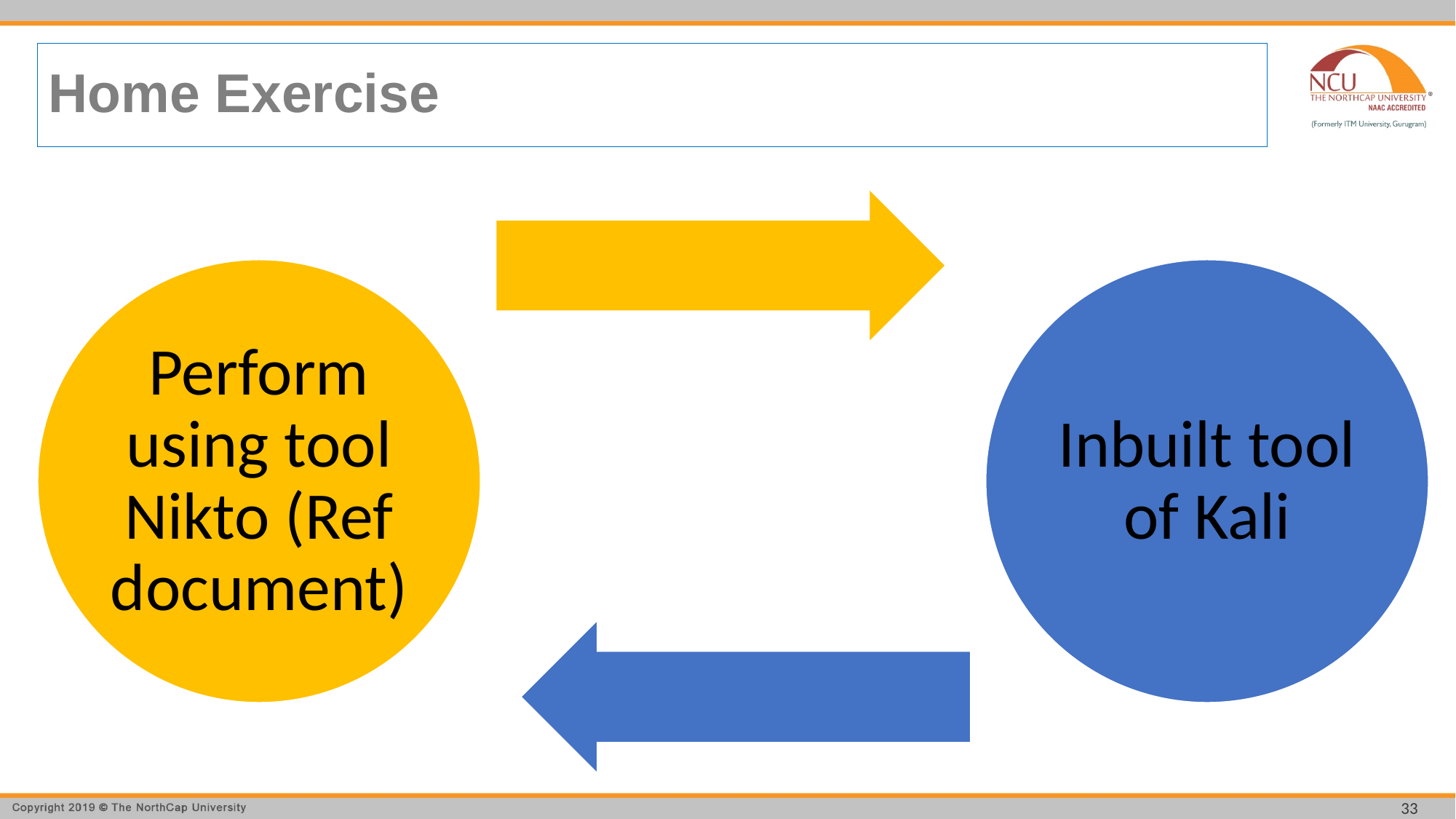

# Home Exercise
Perform using tool Nikto (Ref document)

Inbuilt tool of Kali

33